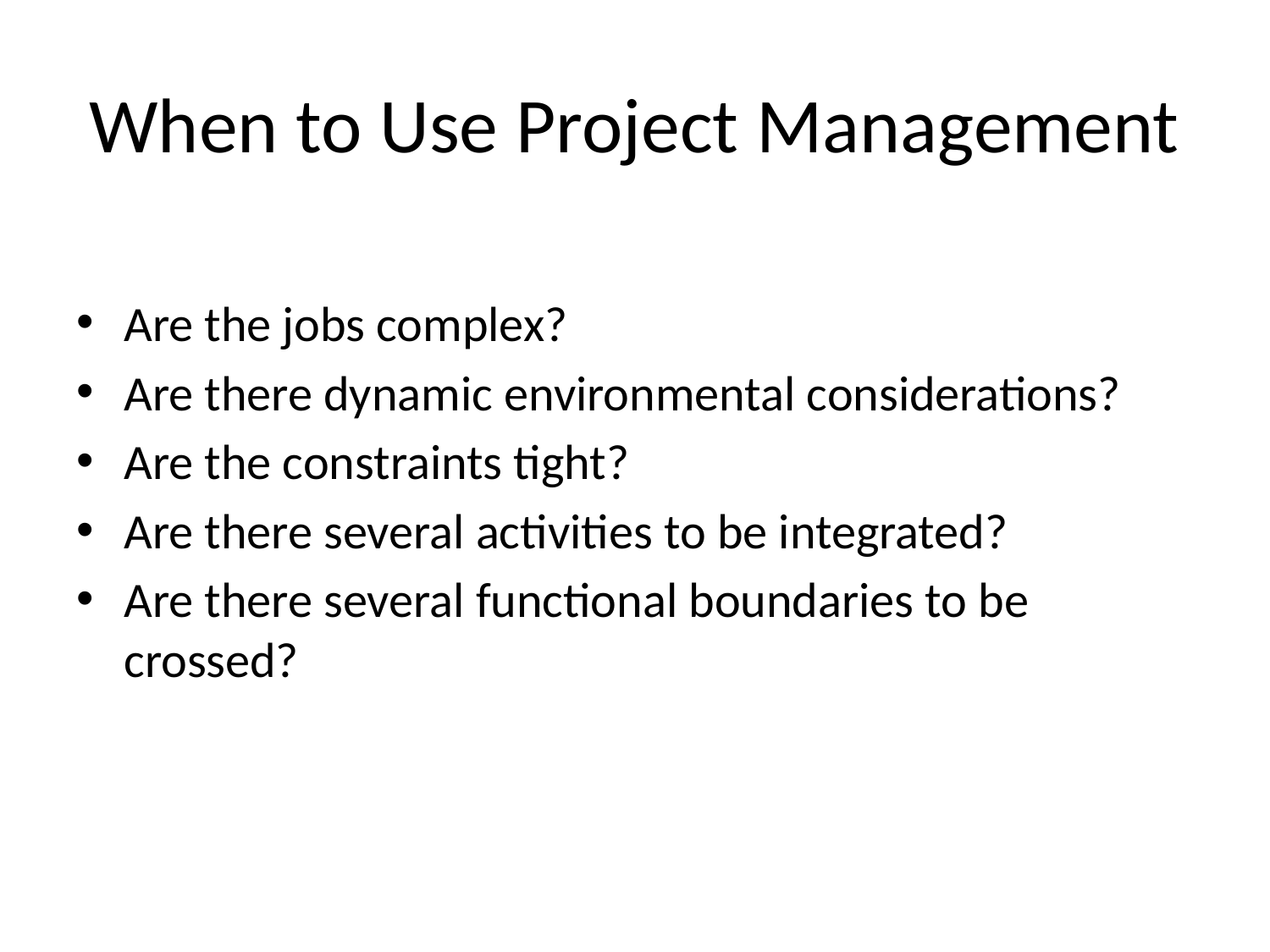

# When to Use Project Management
Are the jobs complex?
Are there dynamic environmental considerations?
Are the constraints tight?
Are there several activities to be integrated?
Are there several functional boundaries to be crossed?